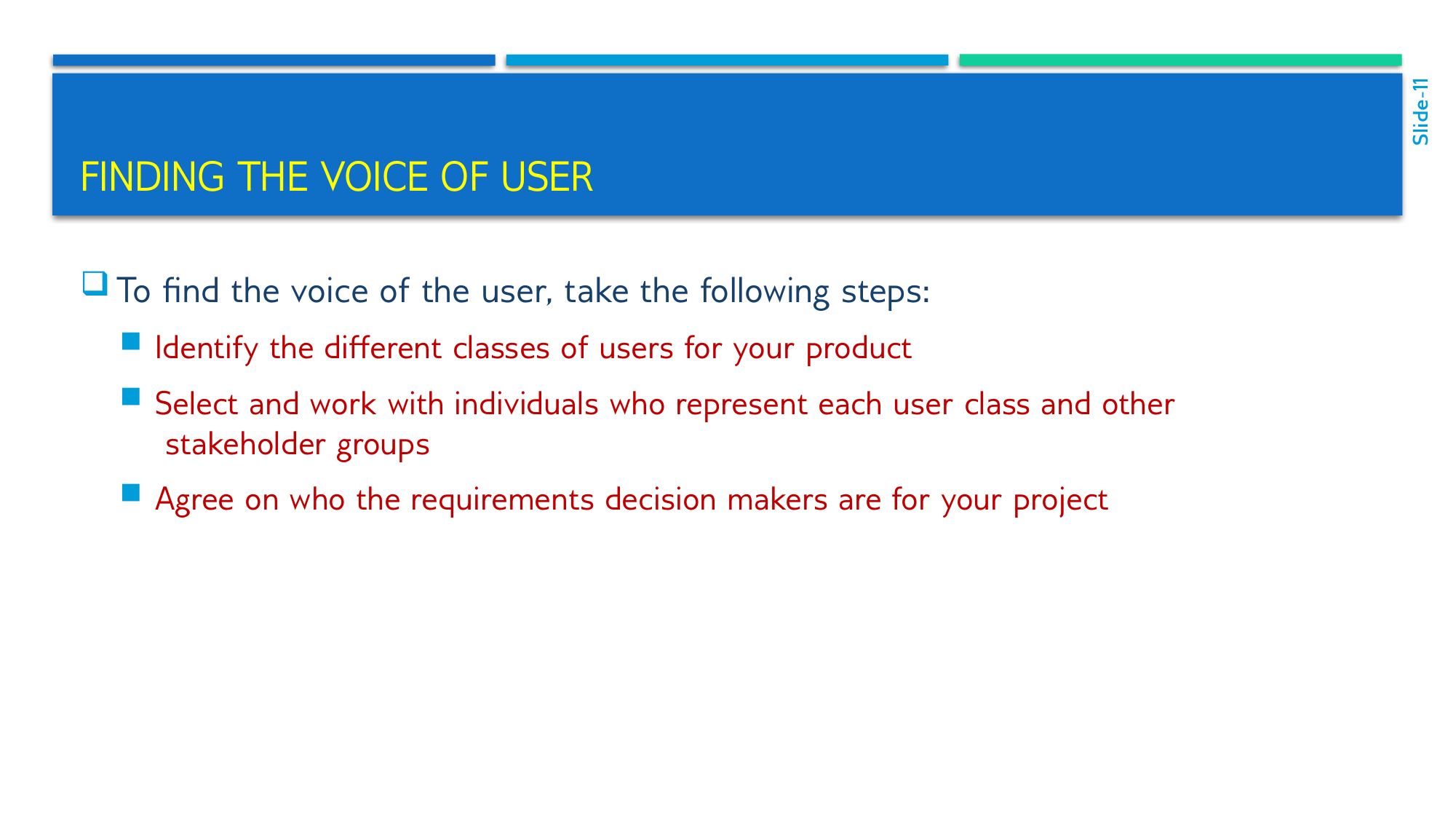

Slide-11
# Finding the voice of user
To find the voice of the user, take the following steps:
Identify the different classes of users for your product
Select and work with individuals who represent each user class and other
 stakeholder groups
Agree on who the requirements decision makers are for your project